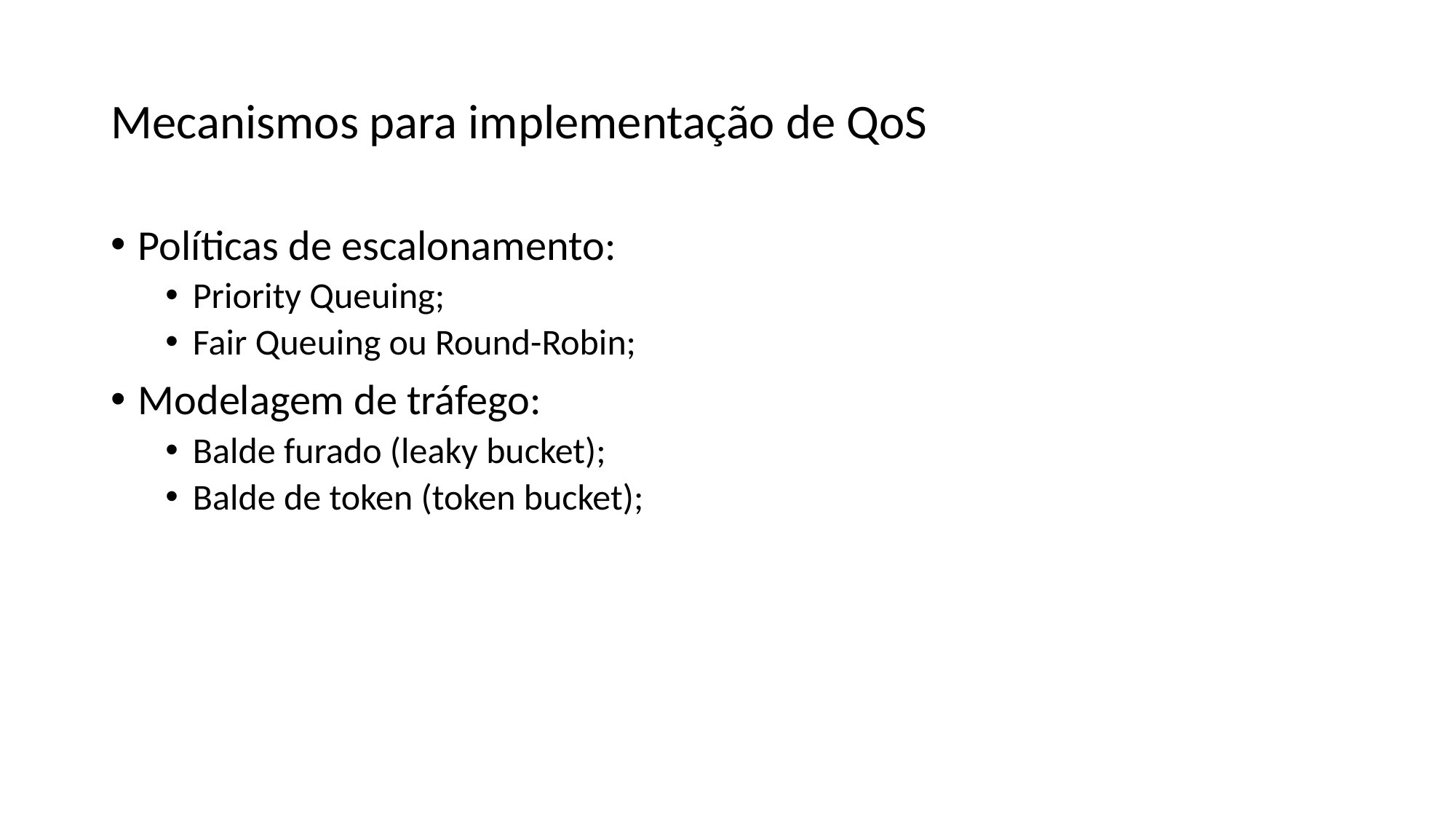

# Mecanismos para implementação de QoS
Políticas de escalonamento:
Priority Queuing;
Fair Queuing ou Round-Robin;
Modelagem de tráfego:
Balde furado (leaky bucket);
Balde de token (token bucket);